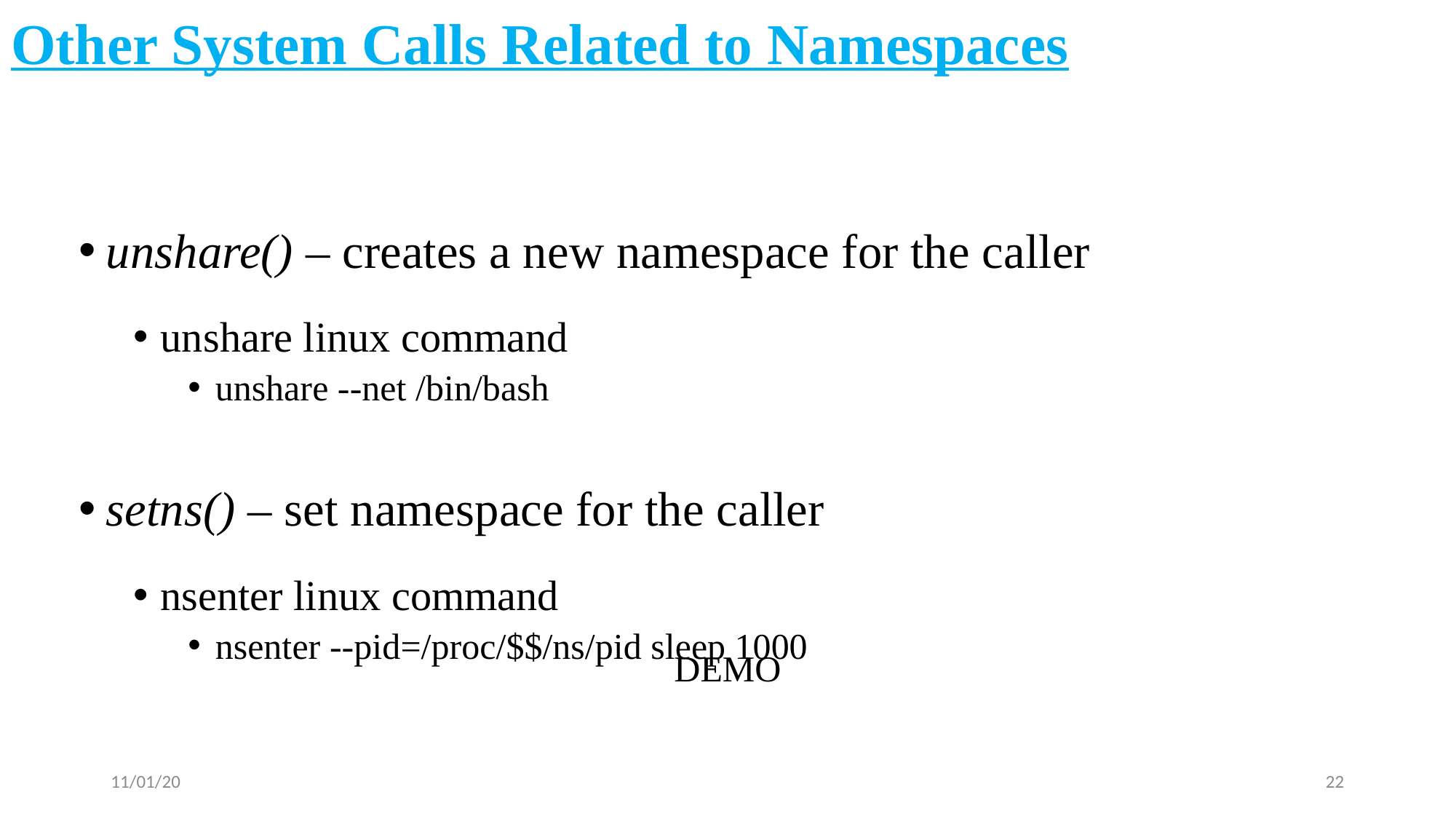

Other System Calls Related to Namespaces

unshare() – creates a new namespace for the caller

unshare linux command
unshare --net /bin/bash

setns() – set namespace for the caller

nsenter linux command
nsenter --pid=/proc/$$/ns/pid sleep 1000

DEMO
11/01/20
22